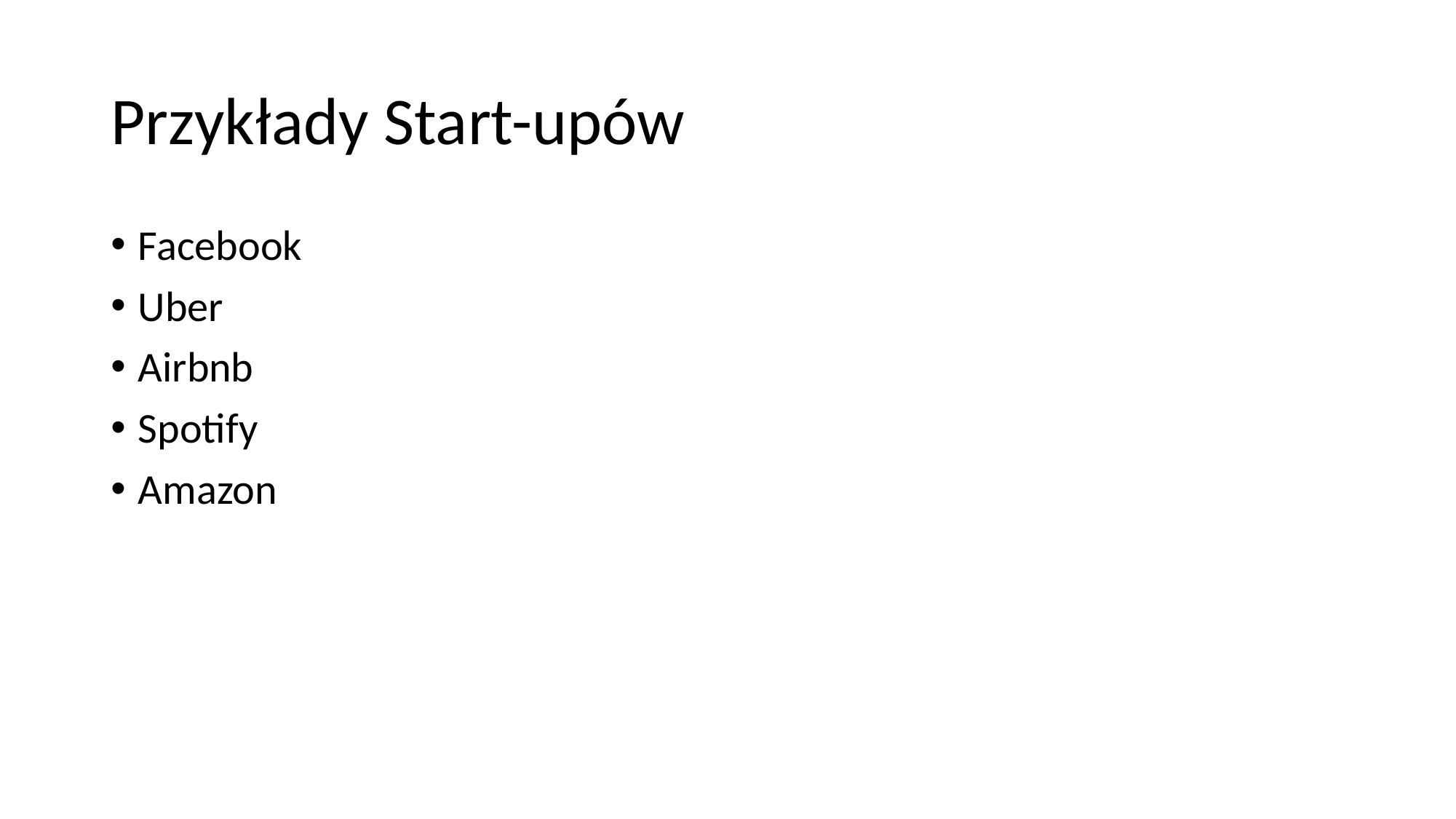

# Przykłady Start-upów
Facebook
Uber
Airbnb
Spotify
Amazon